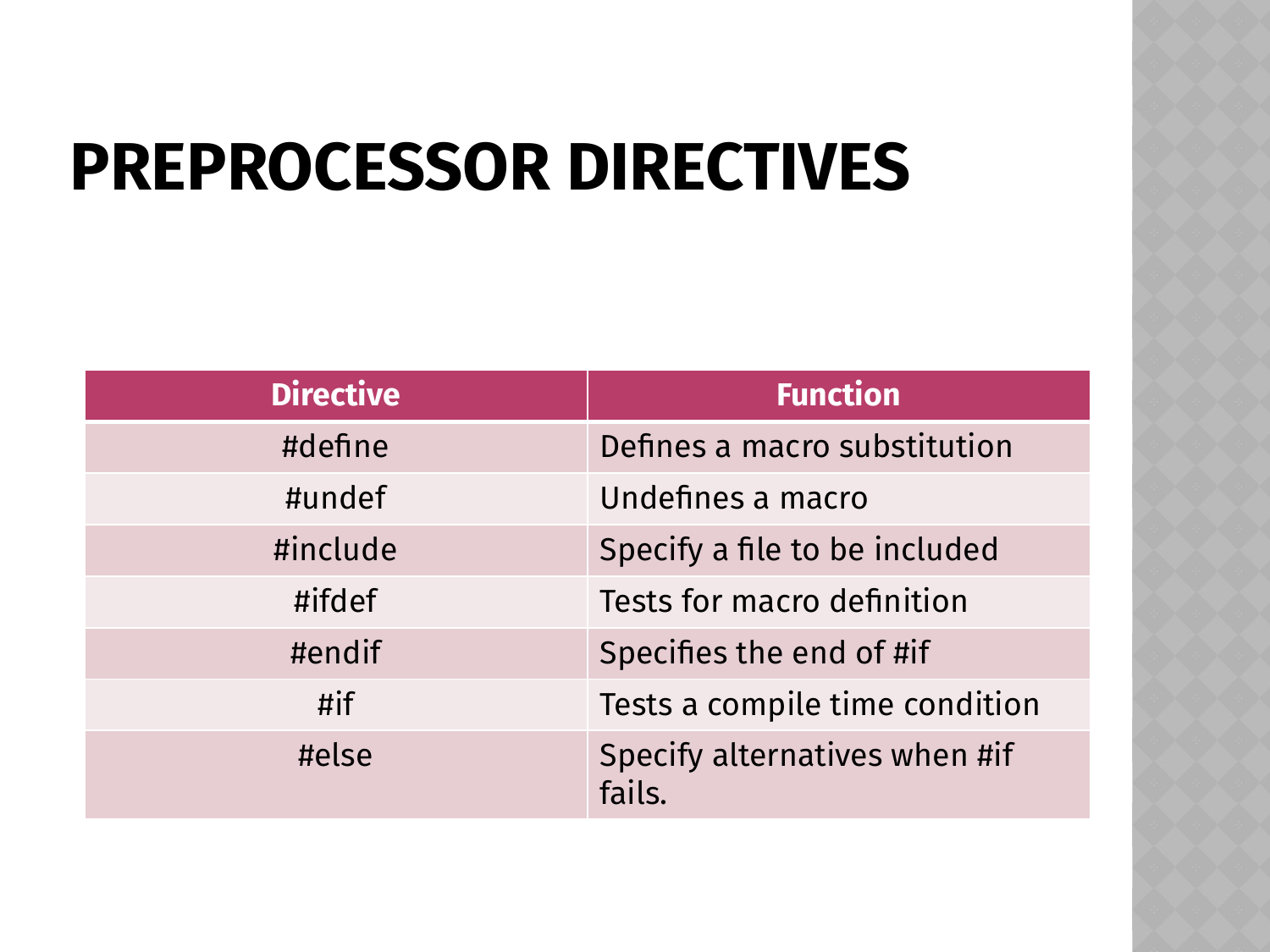

# Preprocessor directives
| Directive | Function |
| --- | --- |
| #define | Defines a macro substitution |
| #undef | Undefines a macro |
| #include | Specify a file to be included |
| #ifdef | Tests for macro definition |
| #endif | Specifies the end of #if |
| #if | Tests a compile time condition |
| #else | Specify alternatives when #if fails. |